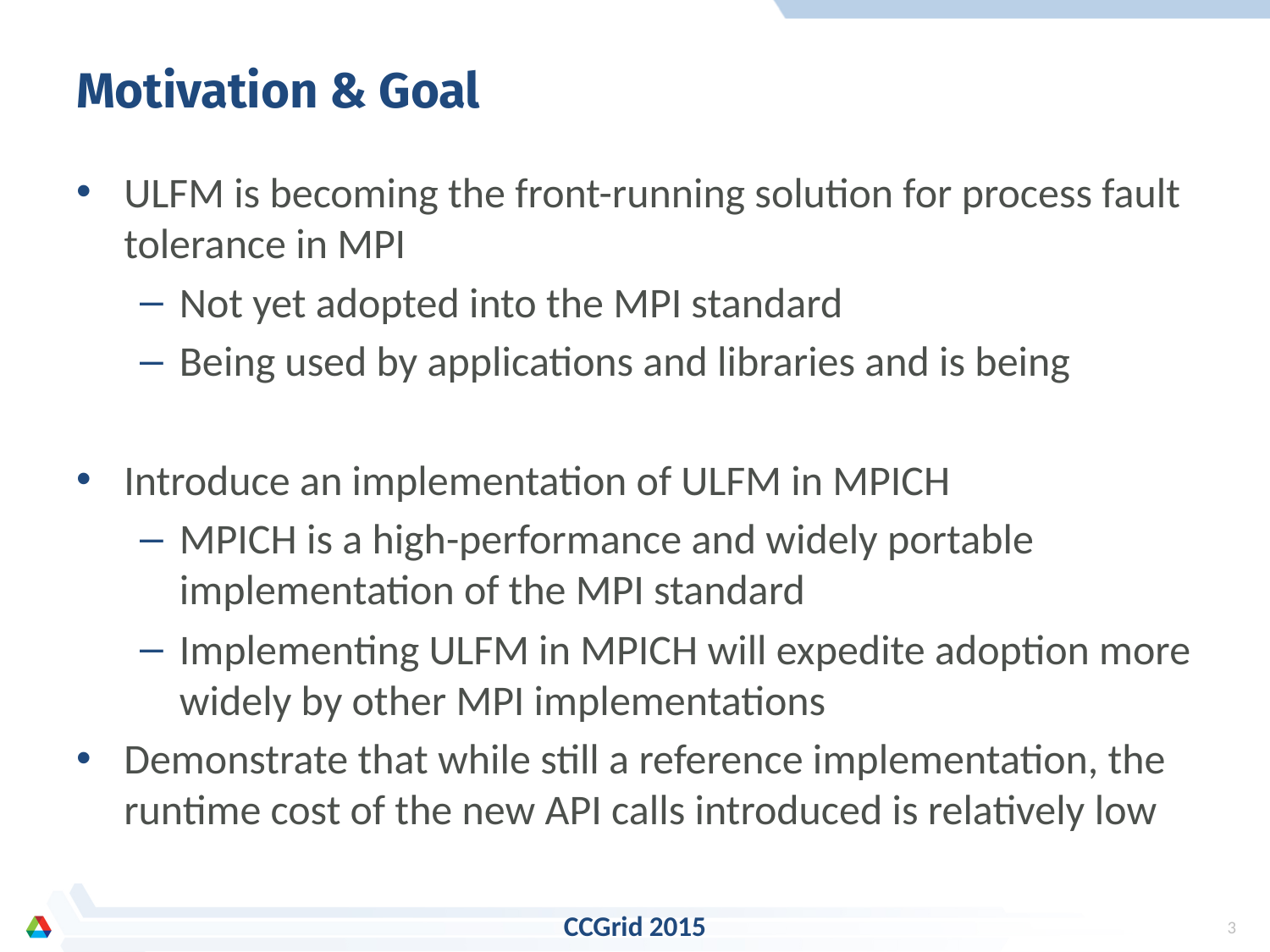

# Motivation & Goal
ULFM is becoming the front-running solution for process fault tolerance in MPI
Not yet adopted into the MPI standard
Being used by applications and libraries and is being

Introduce an implementation of ULFM in MPICH
MPICH is a high-performance and widely portable implementation of the MPI standard
Implementing ULFM in MPICH will expedite adoption more widely by other MPI implementations
Demonstrate that while still a reference implementation, the runtime cost of the new API calls introduced is relatively low

3
CCGrid 2015